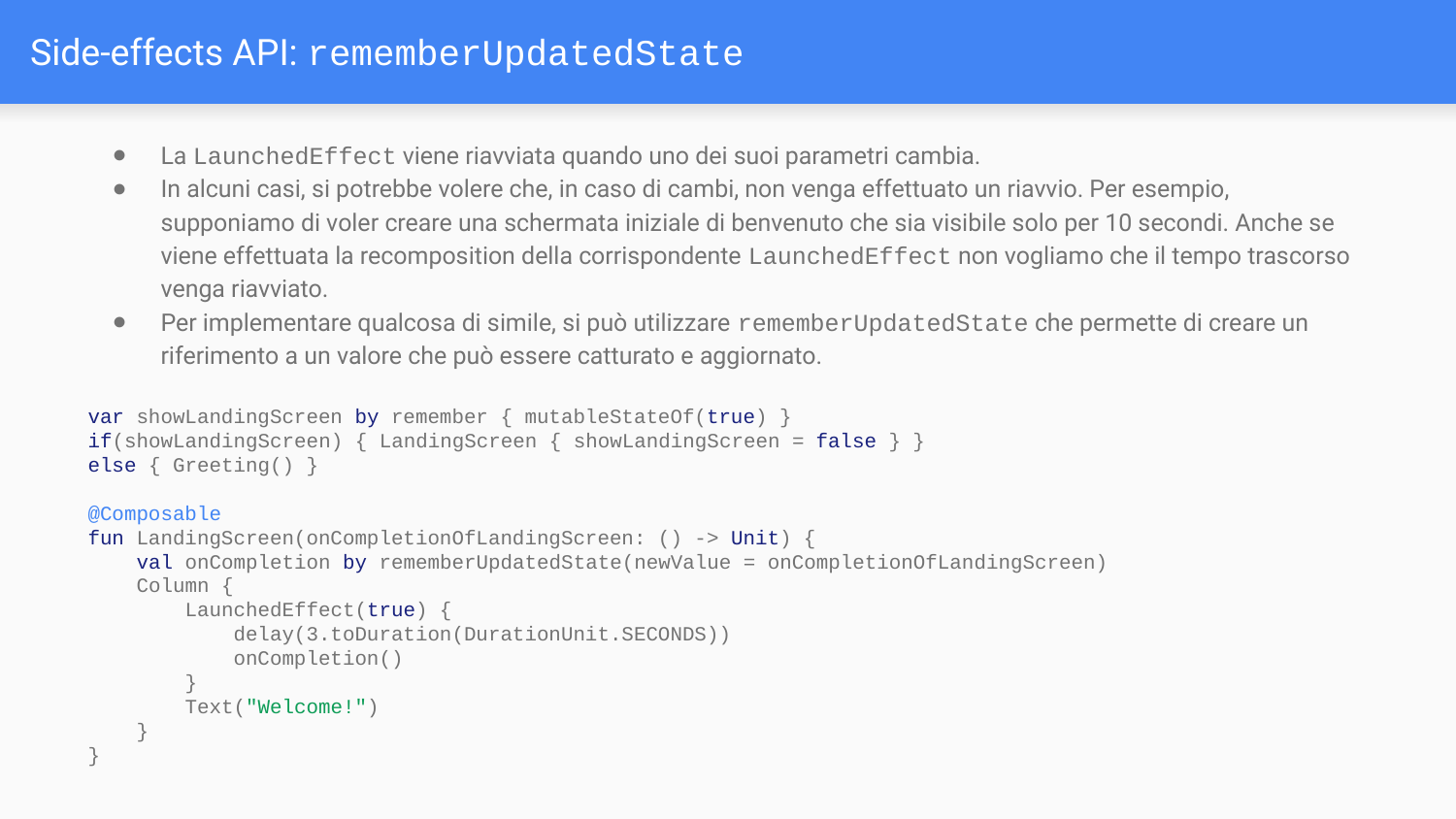

# Side-effects API: rememberUpdatedState
La LaunchedEffect viene riavviata quando uno dei suoi parametri cambia.
In alcuni casi, si potrebbe volere che, in caso di cambi, non venga effettuato un riavvio. Per esempio, supponiamo di voler creare una schermata iniziale di benvenuto che sia visibile solo per 10 secondi. Anche se viene effettuata la recomposition della corrispondente LaunchedEffect non vogliamo che il tempo trascorso venga riavviato.
Per implementare qualcosa di simile, si può utilizzare rememberUpdatedState che permette di creare un riferimento a un valore che può essere catturato e aggiornato.

var showLandingScreen by remember { mutableStateOf(true) }
if(showLandingScreen) { LandingScreen { showLandingScreen = false } }
else { Greeting() }

@Composable
fun LandingScreen(onCompletionOfLandingScreen: () -> Unit) {
    val onCompletion by rememberUpdatedState(newValue = onCompletionOfLandingScreen)
    Column {
        LaunchedEffect(true) {
            delay(3.toDuration(DurationUnit.SECONDS))
            onCompletion()
        }
        Text("Welcome!")
    }
}